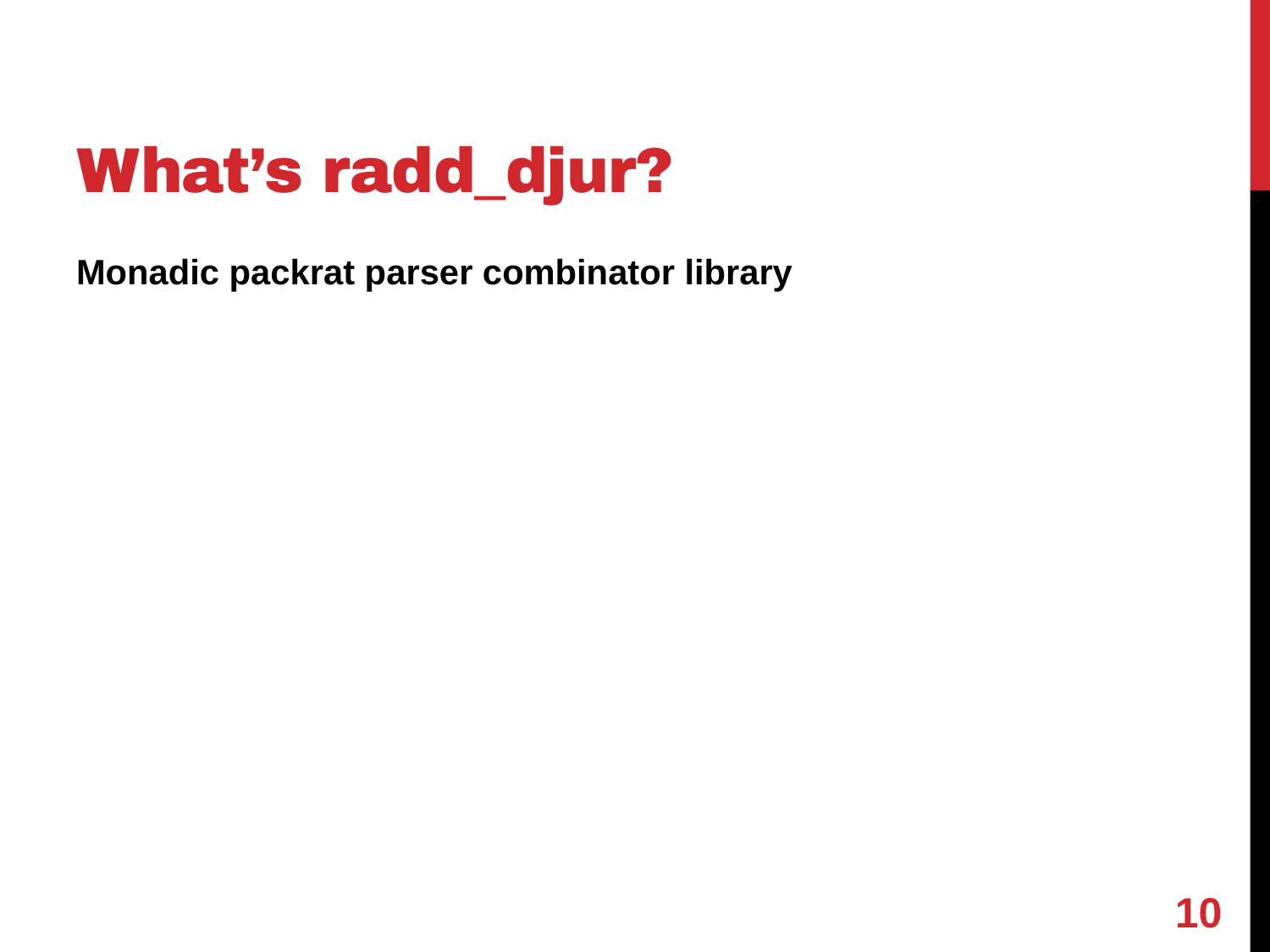

# What’s radd_djur?
Monadic packrat parser combinator library

10